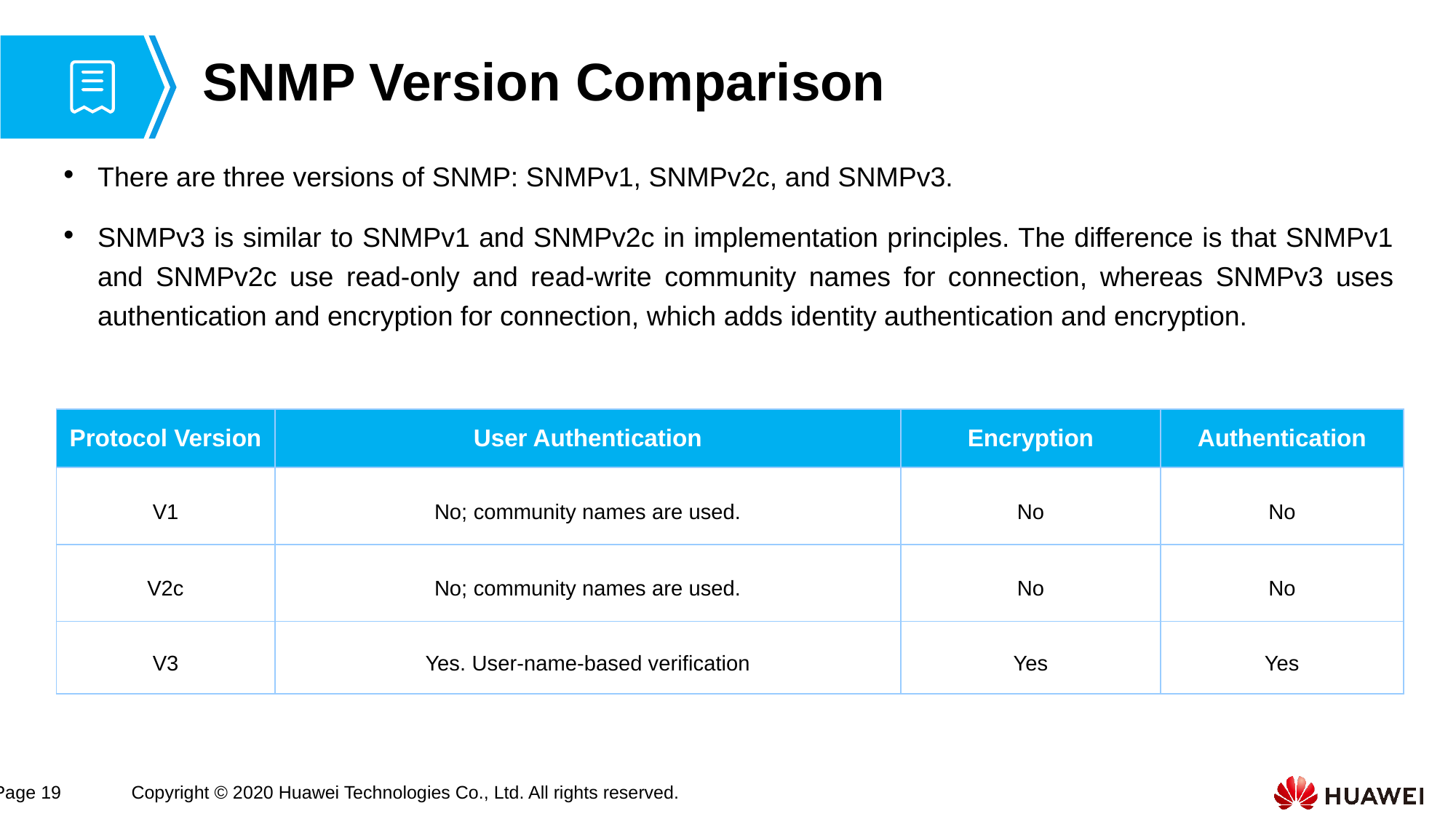

# SNMP Version Comparison
There are three versions of SNMP: SNMPv1, SNMPv2c, and SNMPv3.
SNMPv3 is similar to SNMPv1 and SNMPv2c in implementation principles. The difference is that SNMPv1 and SNMPv2c use read-only and read-write community names for connection, whereas SNMPv3 uses authentication and encryption for connection, which adds identity authentication and encryption.

| Protocol Version | User Authentication | Encryption | Authentication |
| --- | --- | --- | --- |
| V1 | No; community names are used. | No | No |
| V2c | No; community names are used. | No | No |
| V3 | Yes. User-name-based verification | Yes | Yes |